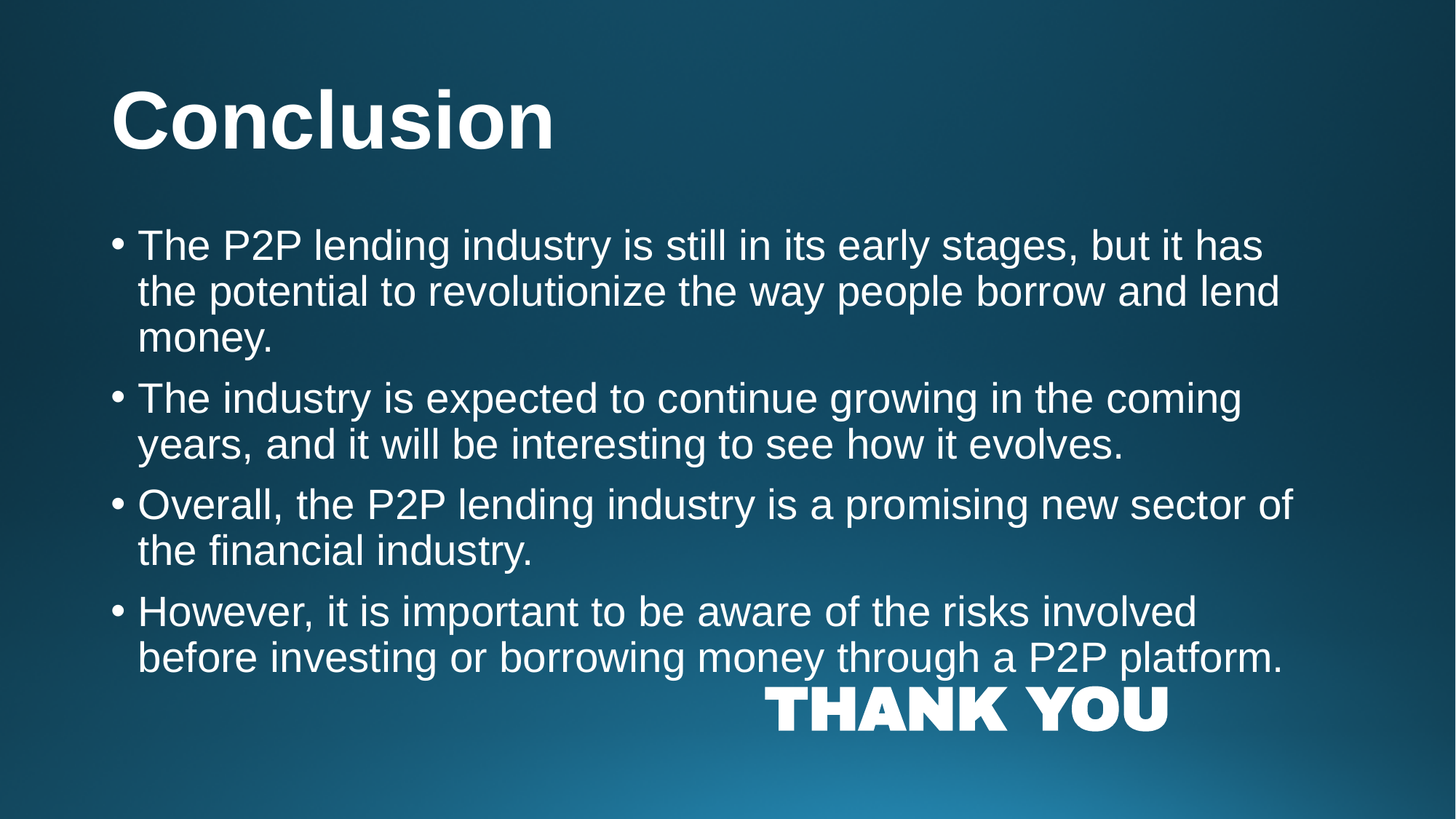

# Conclusion
The P2P lending industry is still in its early stages, but it has the potential to revolutionize the way people borrow and lend money.
The industry is expected to continue growing in the coming years, and it will be interesting to see how it evolves.
Overall, the P2P lending industry is a promising new sector of the financial industry.
However, it is important to be aware of the risks involved before investing or borrowing money through a P2P platform.
	THANK YOU